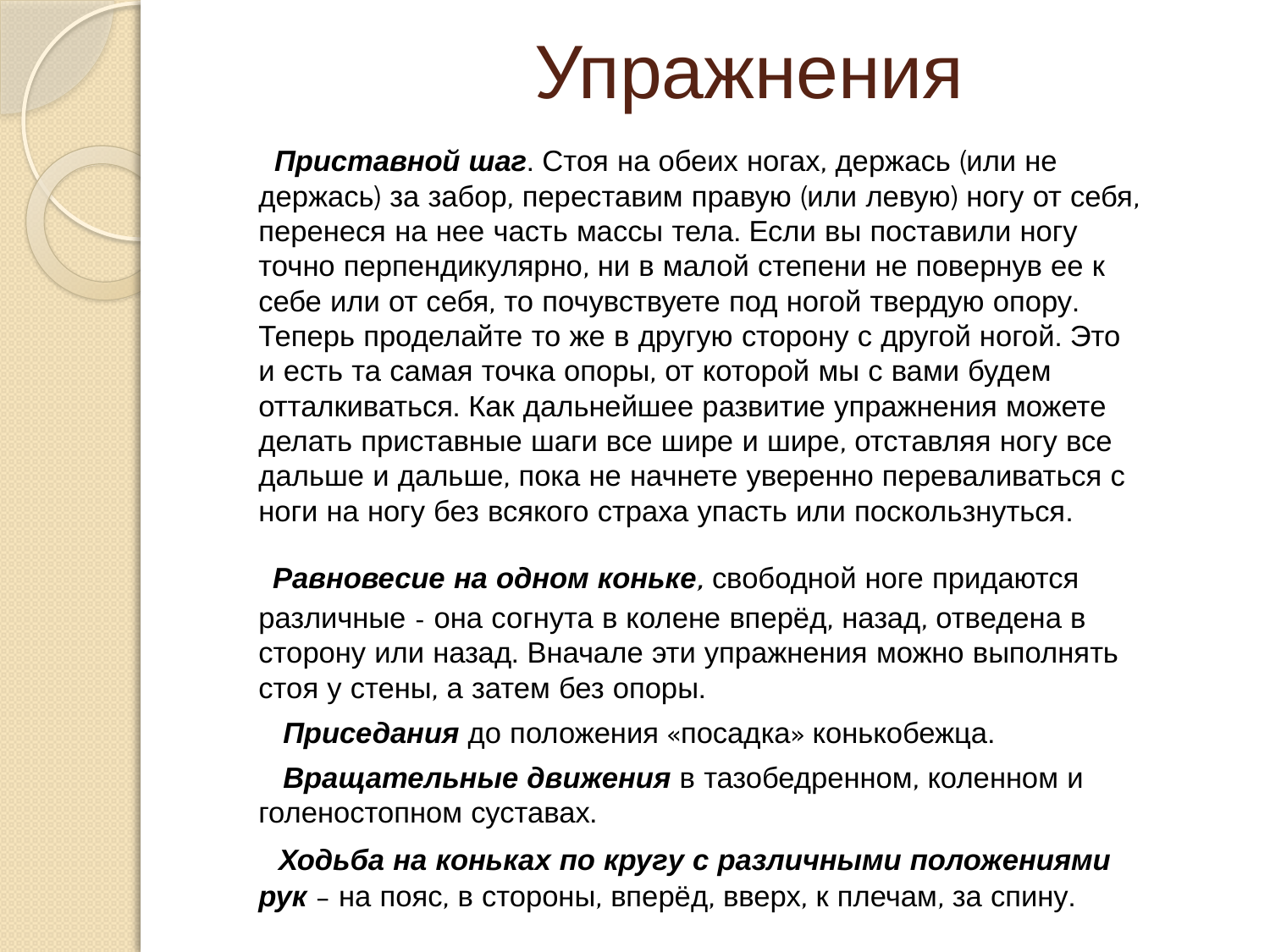

# Упражнения
      Приставной шаг. Стоя на обеих ногах, держась (или не держась) за забор, переставим правую (или левую) ногу от себя, перенеся на нее часть массы тела. Если вы поставили ногу точно перпендикулярно, ни в малой степени не повернув ее к себе или от себя, то почувствуете под ногой твердую опору. Теперь проделайте то же в другую сторону с другой ногой. Это и есть та самая точка опоры, от которой мы с вами будем отталкиваться. Как дальнейшее развитие упражнения можете делать приставные шаги все шире и шире, отставляя ногу все дальше и дальше, пока не начнете уверенно переваливаться с ноги на ногу без всякого страха упасть или поскользнуться.
     Равновесие на одном коньке, свободной ноге придаются различные - она согнута в колене вперёд, назад, отведена в сторону или назад. Вначале эти упражнения можно выполнять стоя у стены, а затем без опоры.
       Приседания до положения «посадка» конькобежца.
       Вращательные движения в тазобедренном, коленном и голеностопном суставах.
      Ходьба на коньках по кругу с различными положениями рук – на пояс, в стороны, вперёд, вверх, к плечам, за спину.